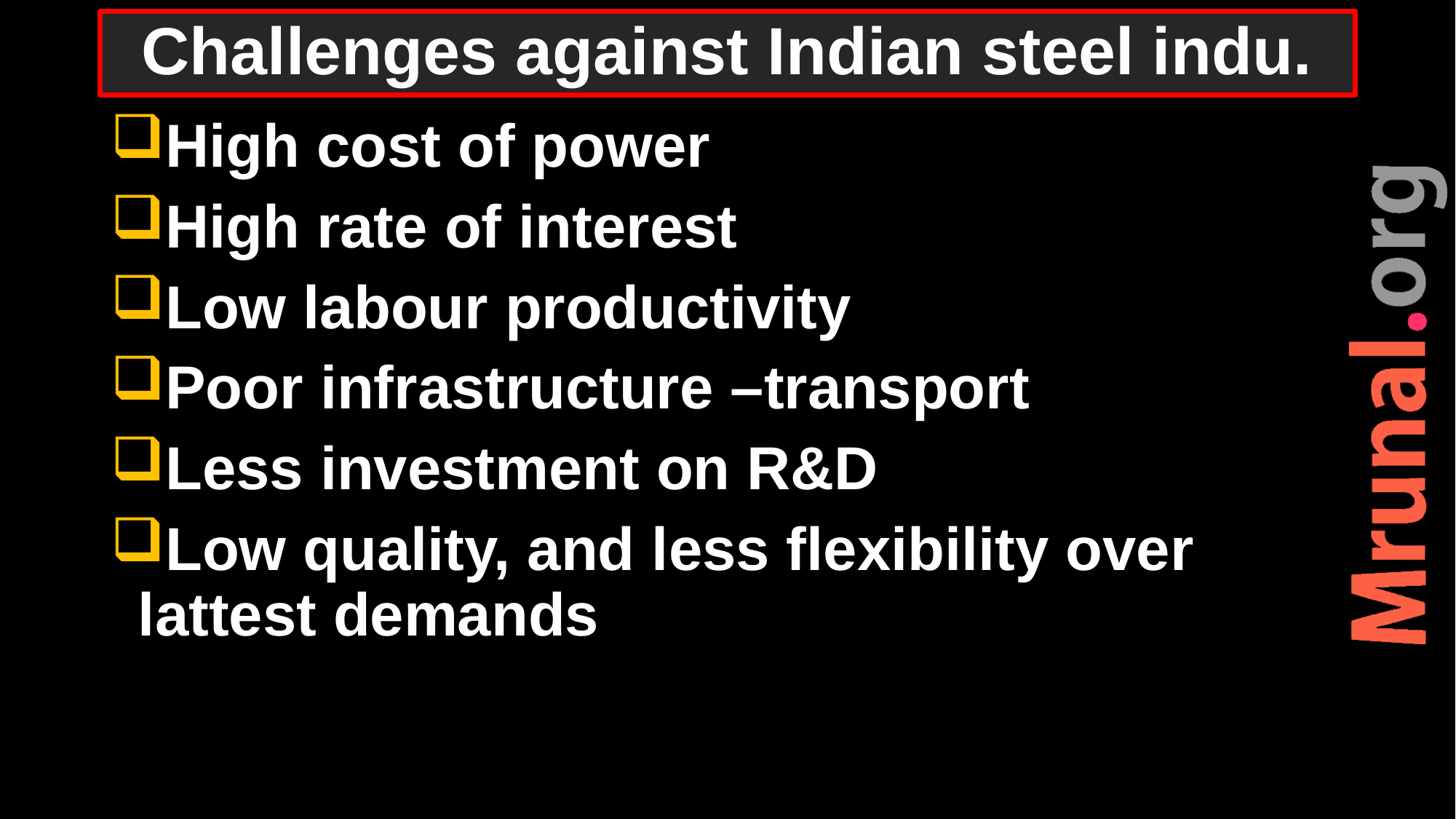

# Challenges against Indian steel indu.
High cost of power
High rate of interest
Low labour productivity
Poor infrastructure –transport
Less investment on R&D
Low quality, and less flexibility over lattest demands